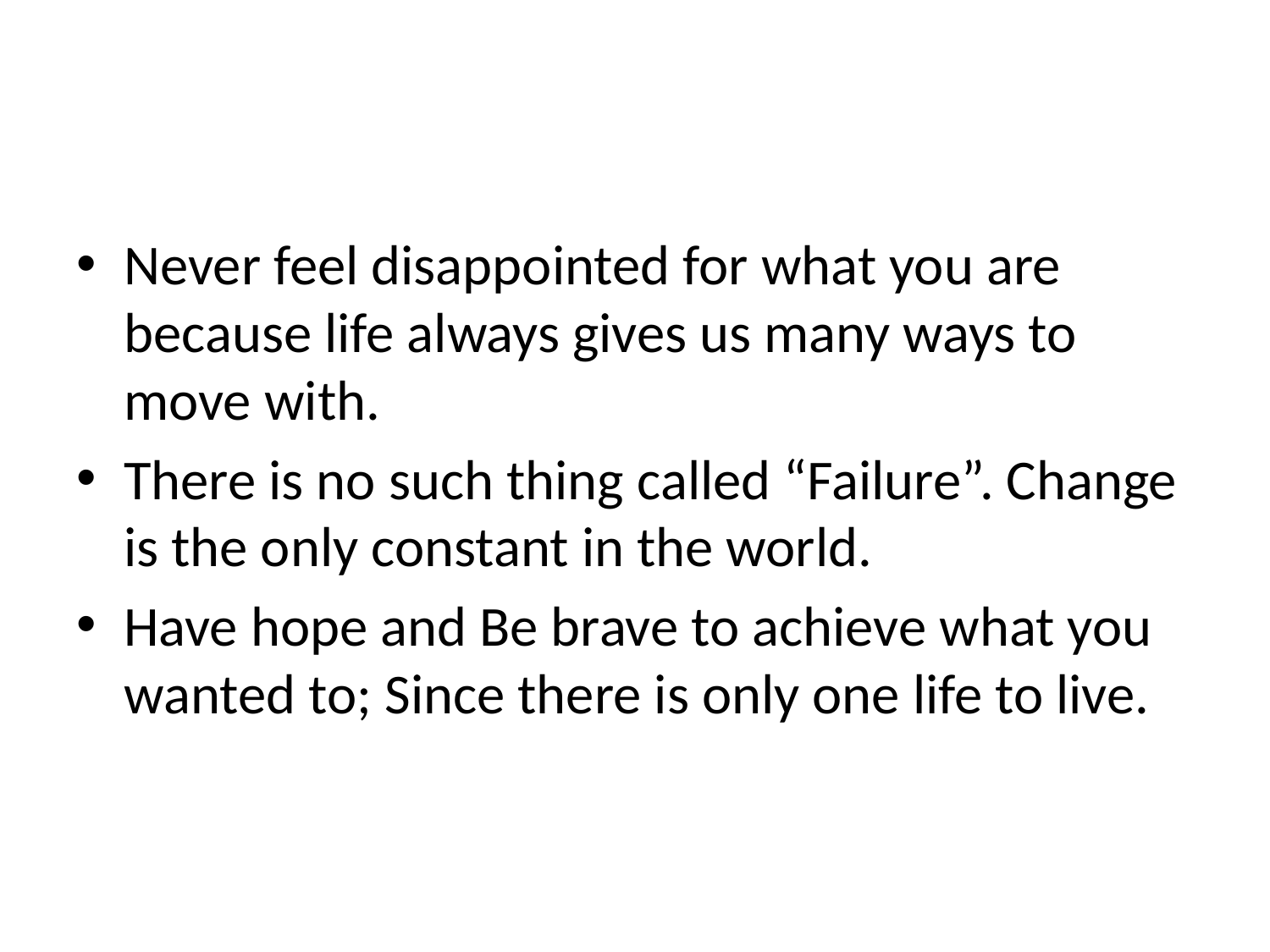

#
Never feel disappointed for what you are because life always gives us many ways to move with.
There is no such thing called “Failure”. Change is the only constant in the world.
Have hope and Be brave to achieve what you wanted to; Since there is only one life to live.